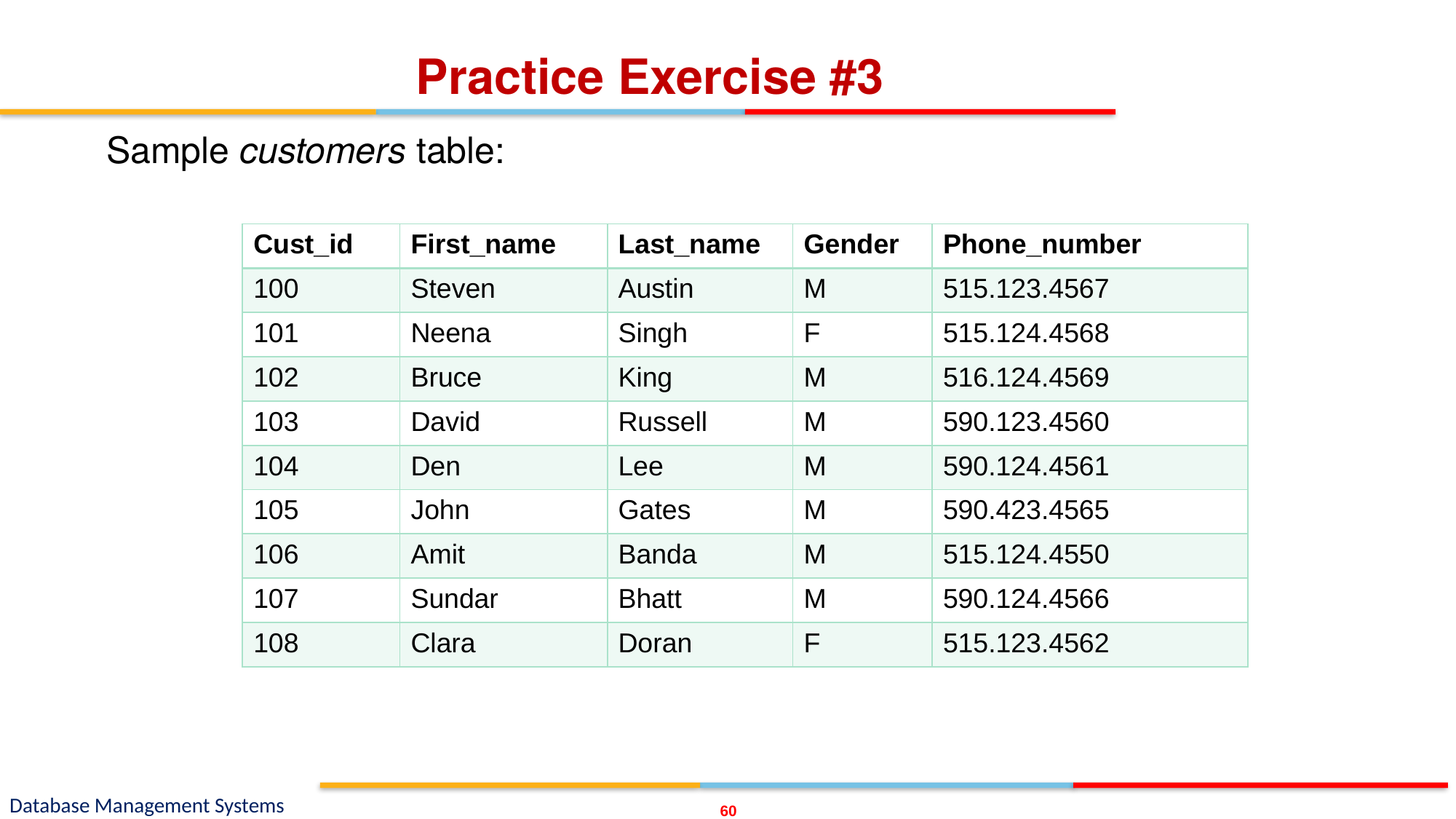

# Practice Exercise #3
Sample customers table:

| Cust\_id | First\_name | Last\_name | Gender | Phone\_number |
| --- | --- | --- | --- | --- |
| 100 | Steven | Austin | M | 515.123.4567 |
| 101 | Neena | Singh | F | 515.124.4568 |
| 102 | Bruce | King | M | 516.124.4569 |
| 103 | David | Russell | M | 590.123.4560 |
| 104 | Den | Lee | M | 590.124.4561 |
| 105 | John | Gates | M | 590.423.4565 |
| 106 | Amit | Banda | M | 515.124.4550 |
| 107 | Sundar | Bhatt | M | 590.124.4566 |
| 108 | Clara | Doran | F | 515.123.4562 |